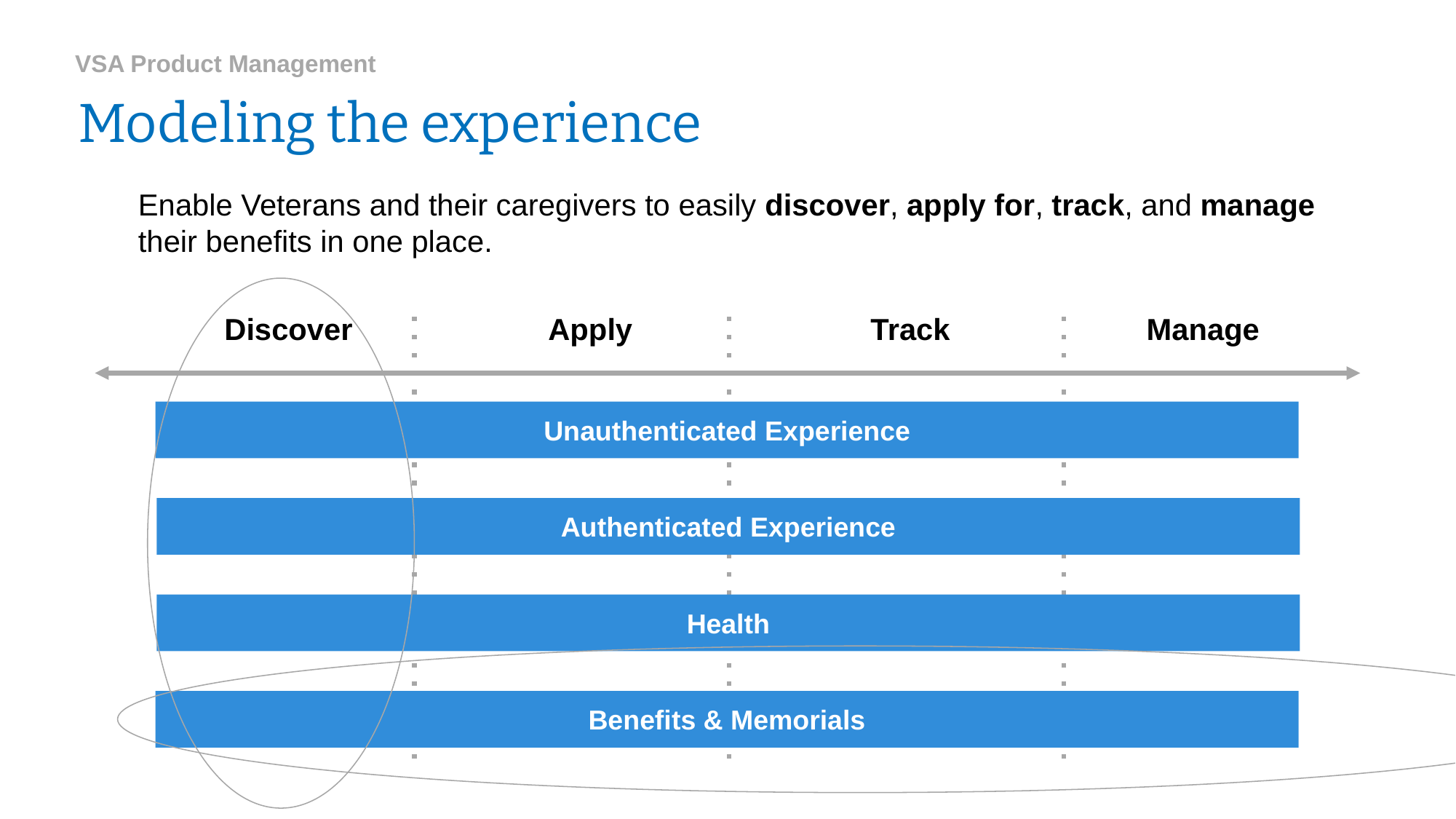

VSA Product Management
# Modeling the experience
Enable Veterans and their caregivers to easily discover, apply for, track, and manage their benefits in one place.

Discover
Apply
Track
Manage
Unauthenticated Experience
Authenticated Experience
Health

Benefits & Memorials